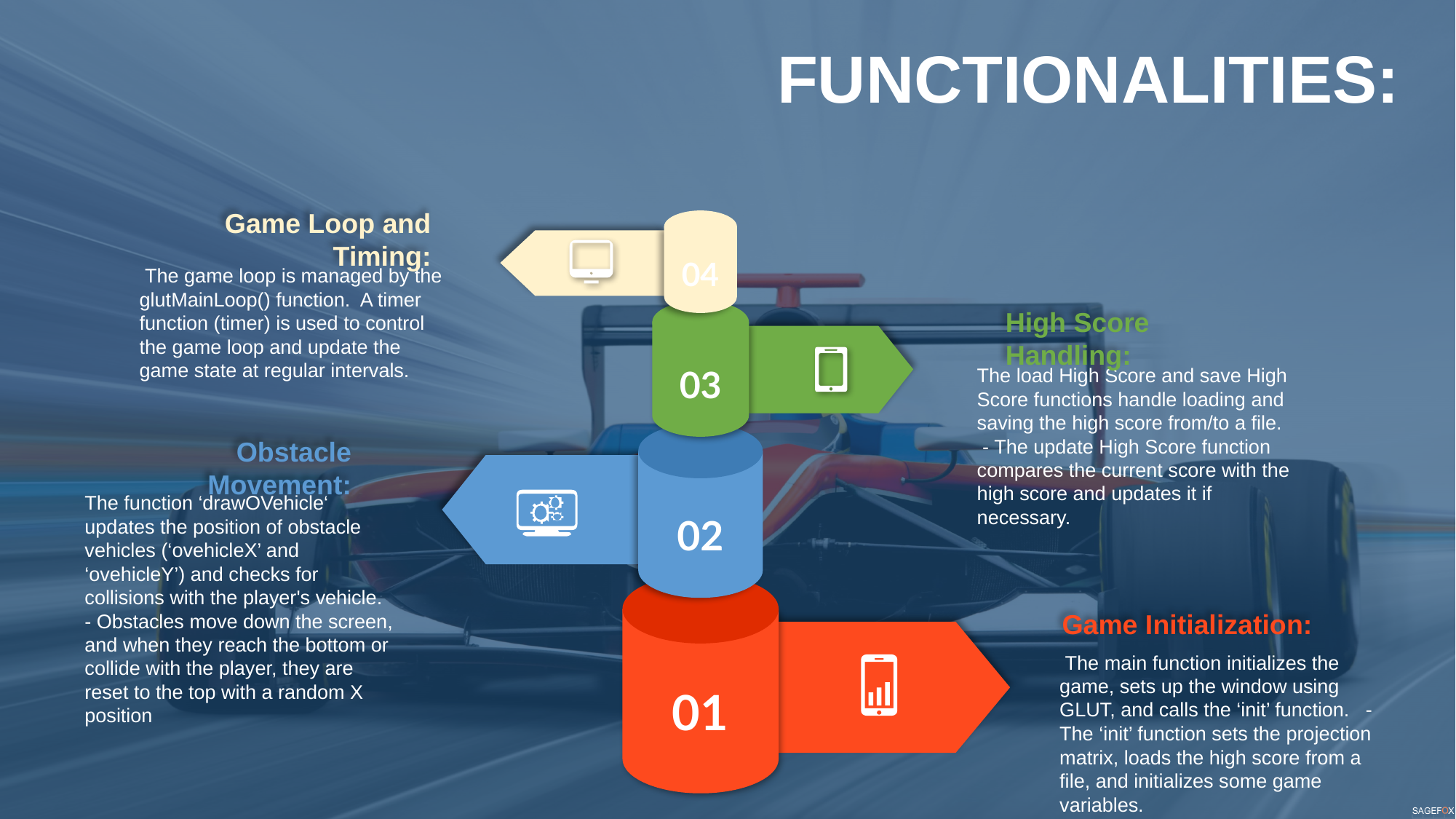

FUNCTIONALITIES:

Game Loop and Timing:
 The game loop is managed by the glutMainLoop() function.  A timer function (timer) is used to control the game loop and update the game state at regular intervals.

04

High Score Handling:
The load High Score and save High Score functions handle loading and saving the high score from/to a file.   - The update High Score function compares the current score with the high score and updates it if necessary.

03

Obstacle Movement:
The function ‘drawOVehicle‘ updates the position of obstacle vehicles (‘ovehicleX’ and ‘ovehicleY’) and checks for collisions with the player's vehicle.   - Obstacles move down the screen, and when they reach the bottom or collide with the player, they are reset to the top with a random X position

02

Game Initialization:
 The main function initializes the game, sets up the window using GLUT, and calls the ‘init’ function.   - The ‘init’ function sets the projection matrix, loads the high score from a file, and initializes some game variables.

01